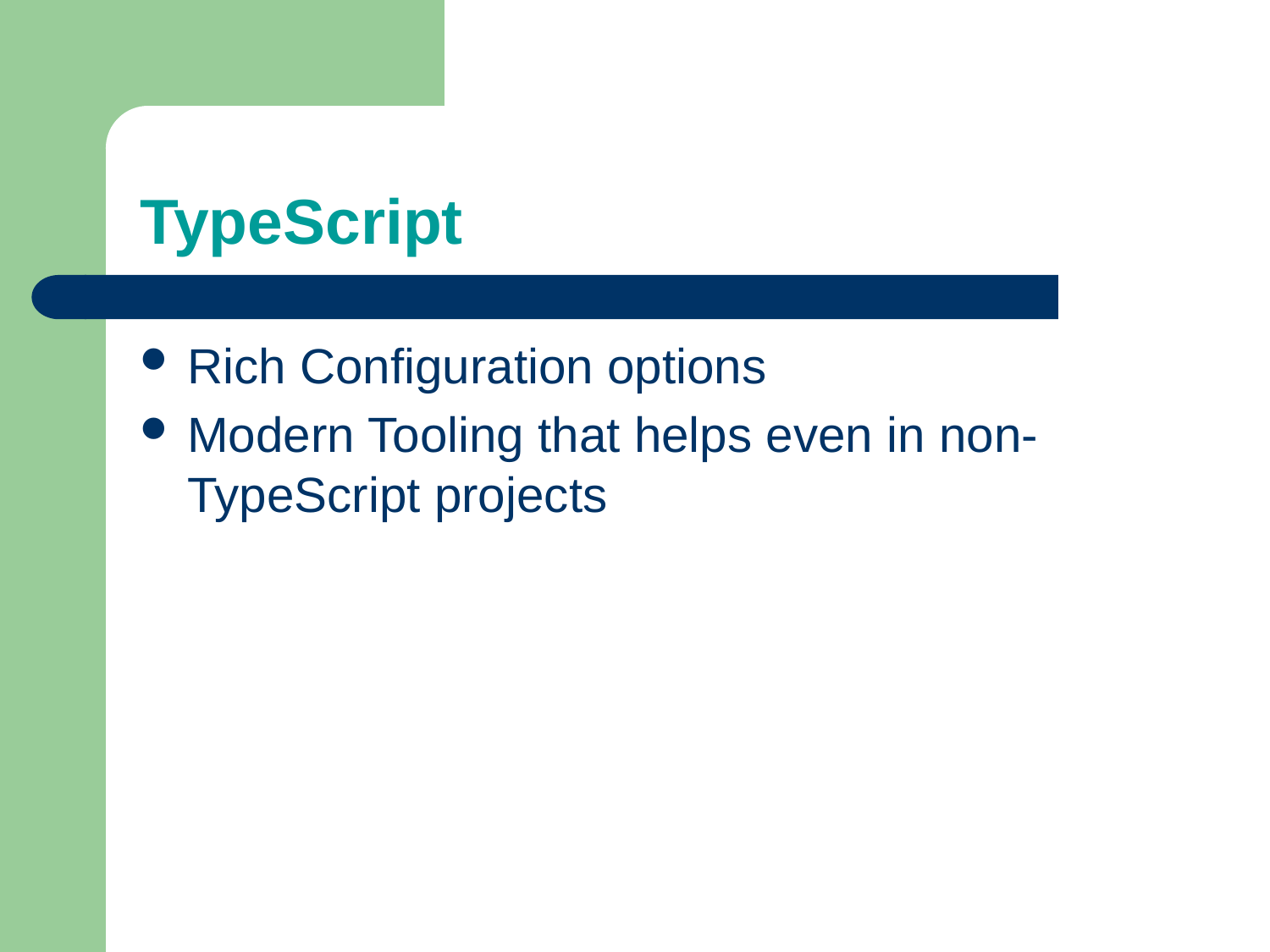

# TypeScript
Rich Configuration options
Modern Tooling that helps even in non-TypeScript projects